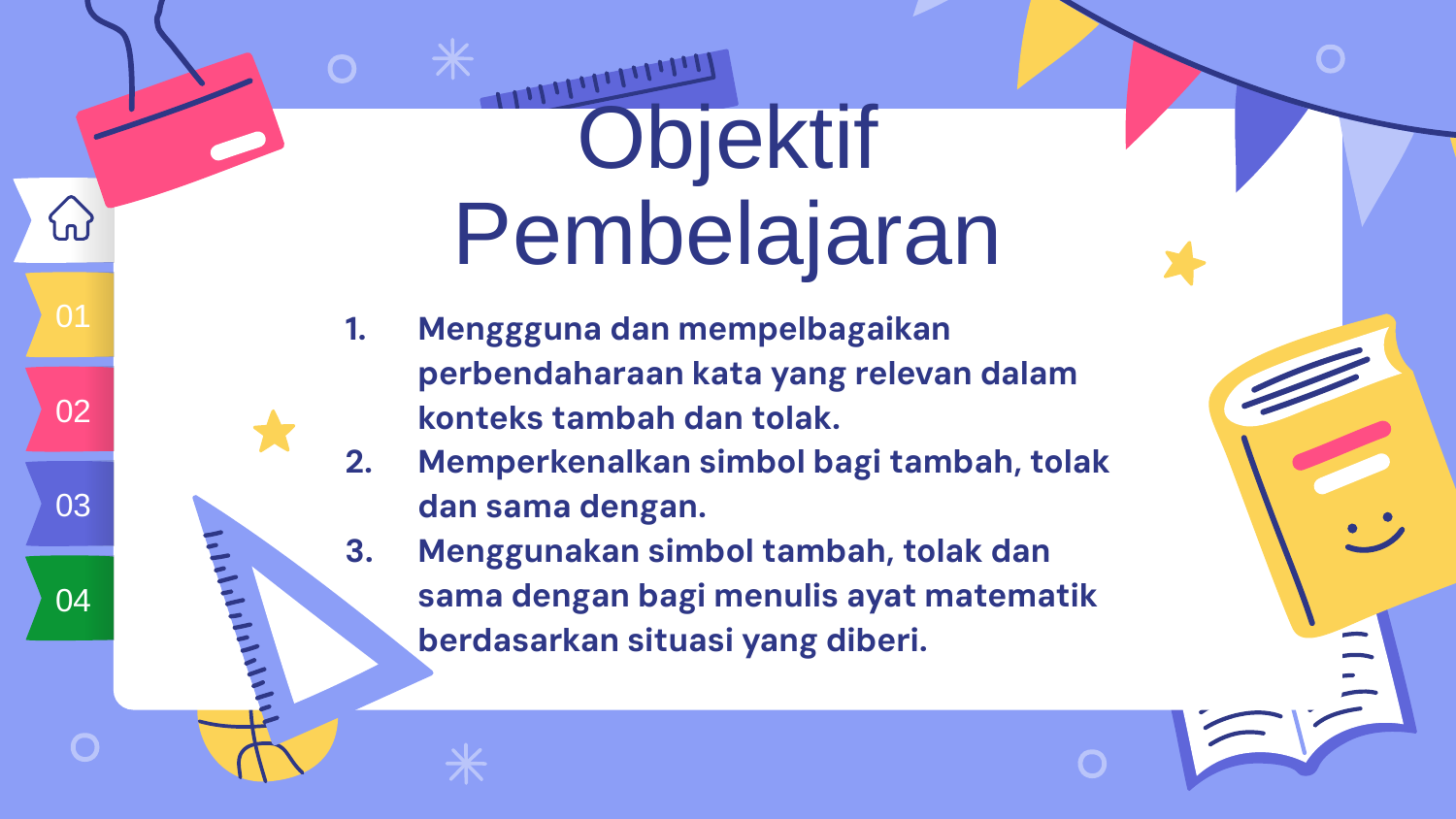

# Objektif Pembelajaran

01
Menggguna dan mempelbagaikan perbendaharaan kata yang relevan dalam konteks tambah dan tolak.
Memperkenalkan simbol bagi tambah, tolak dan sama dengan.
Menggunakan simbol tambah, tolak dan sama dengan bagi menulis ayat matematik berdasarkan situasi yang diberi.

02

03

04